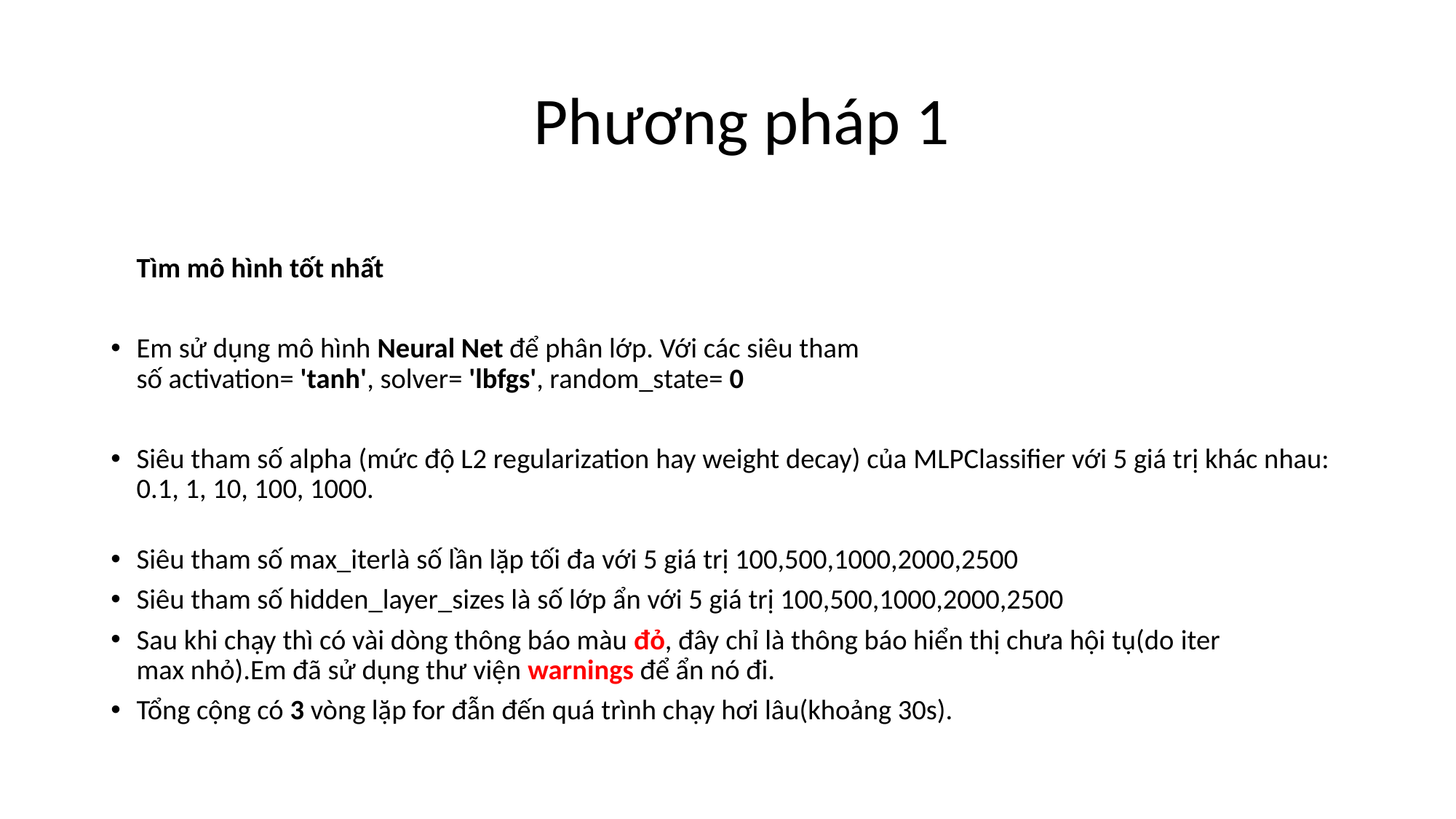

# Phương pháp 1
Tìm mô hình tốt nhất

Em sử dụng mô hình Neural Net để phân lớp. Với các siêu tham số activation= 'tanh', solver= 'lbfgs', random_state= 0

Siêu tham số alpha (mức độ L2 regularization hay weight decay) của MLPClassifier với 5 giá trị khác nhau: 0.1, 1, 10, 100, 1000.
Siêu tham số max_iterlà số lần lặp tối đa với 5 giá trị 100,500,1000,2000,2500
Siêu tham số hidden_layer_sizes là số lớp ẩn với 5 giá trị 100,500,1000,2000,2500
Sau khi chạy thì có vài dòng thông báo màu đỏ, đây chỉ là thông báo hiển thị chưa hội tụ(do iter max nhỏ).Em đã sử dụng thư viện warnings để ẩn nó đi.
Tổng cộng có 3 vòng lặp for đẫn đến quá trình chạy hơi lâu(khoảng 30s).